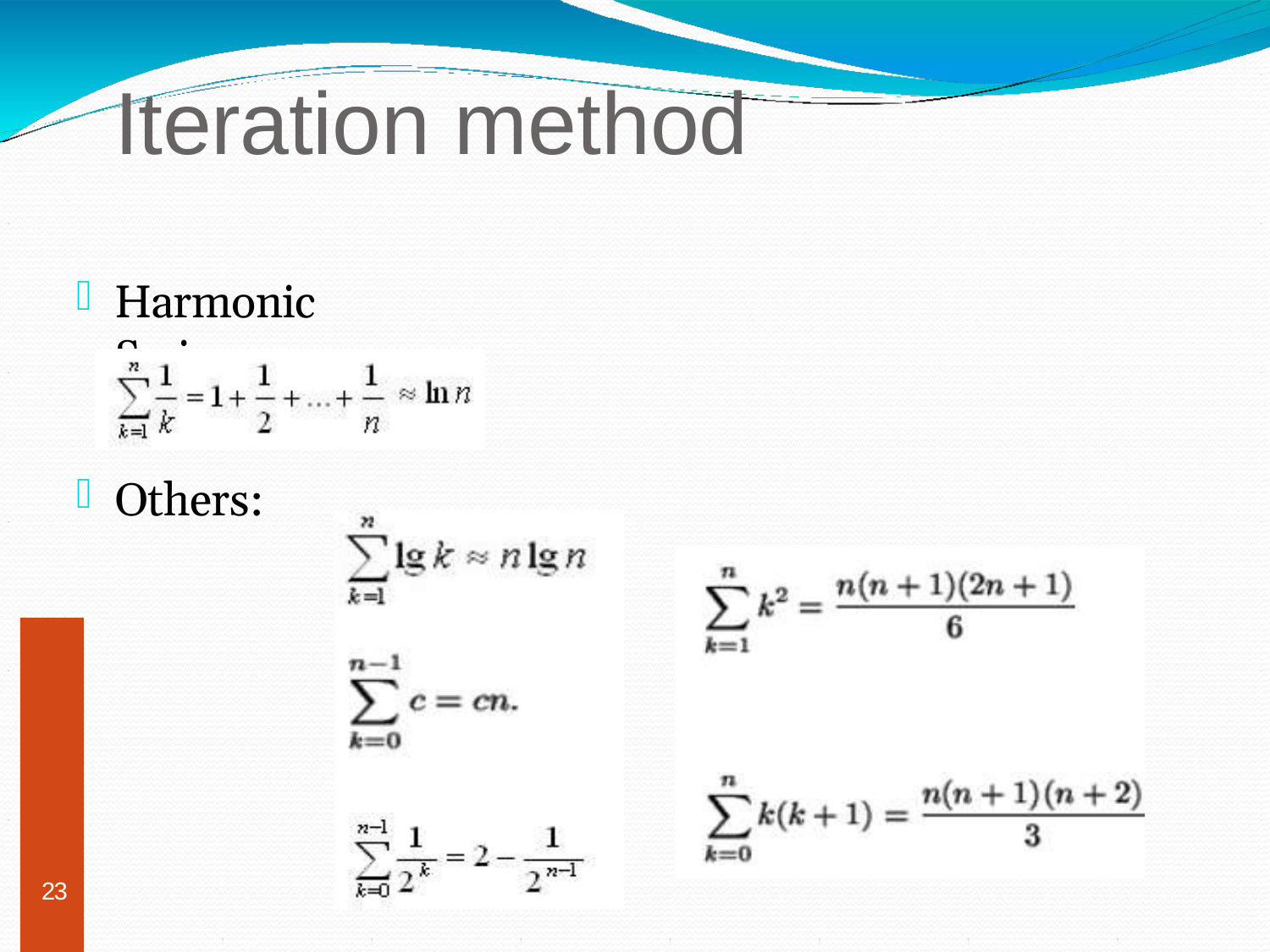

# Iteration method
Harmonic Series:

Others:

23